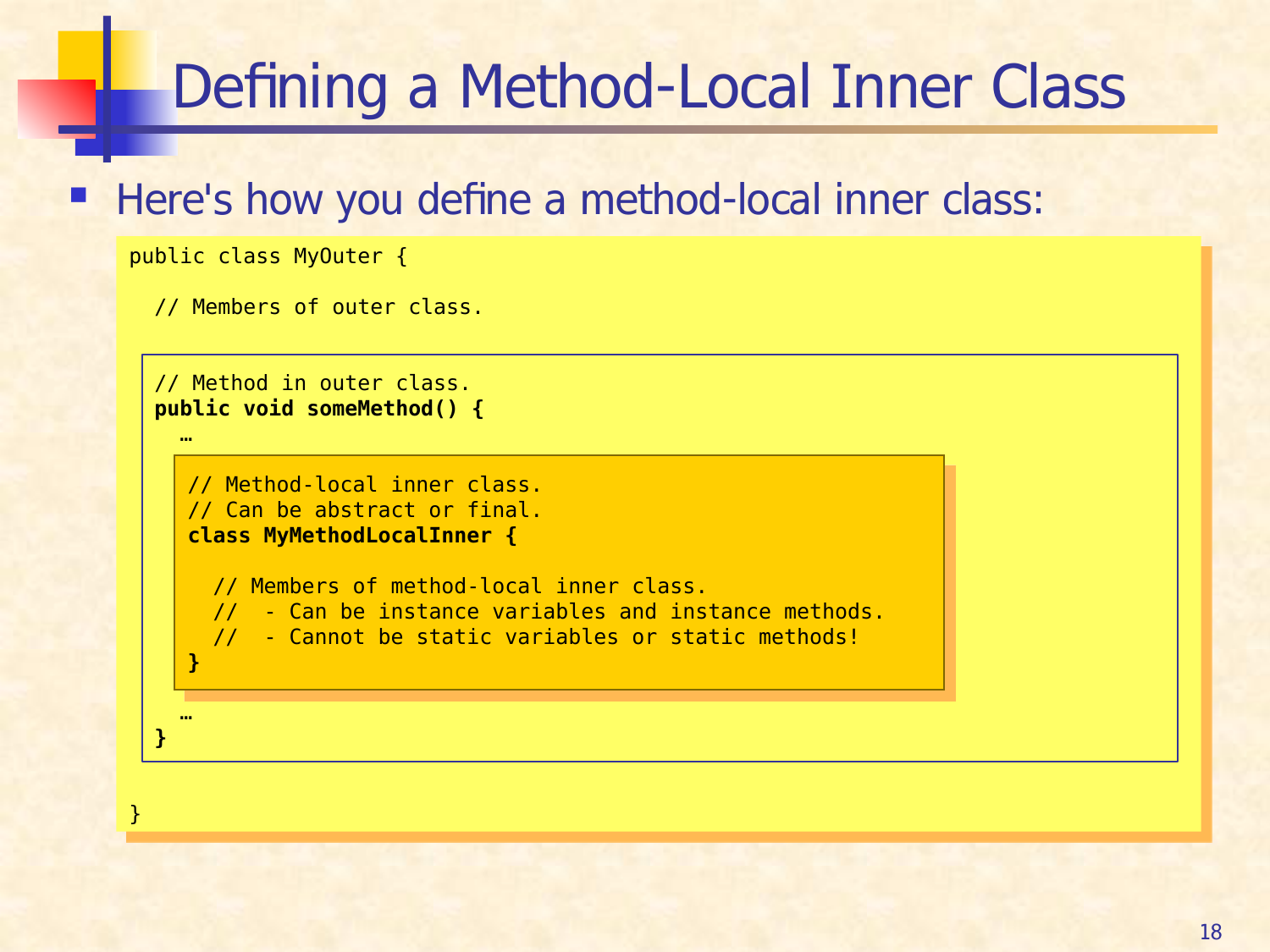

# Defining a Method-Local Inner Class
Here's how you define a method-local inner class:

public class MyOuter {

  // Members of outer class.

  // Method in outer class.
  public void someMethod() {
    …

    …
  }

}

// Method-local inner class.
// Can be abstract or final.
class MyMethodLocalInner {

  // Members of method-local inner class.
  //  - Can be instance variables and instance methods.
  //  - Cannot be static variables or static methods!
}
18